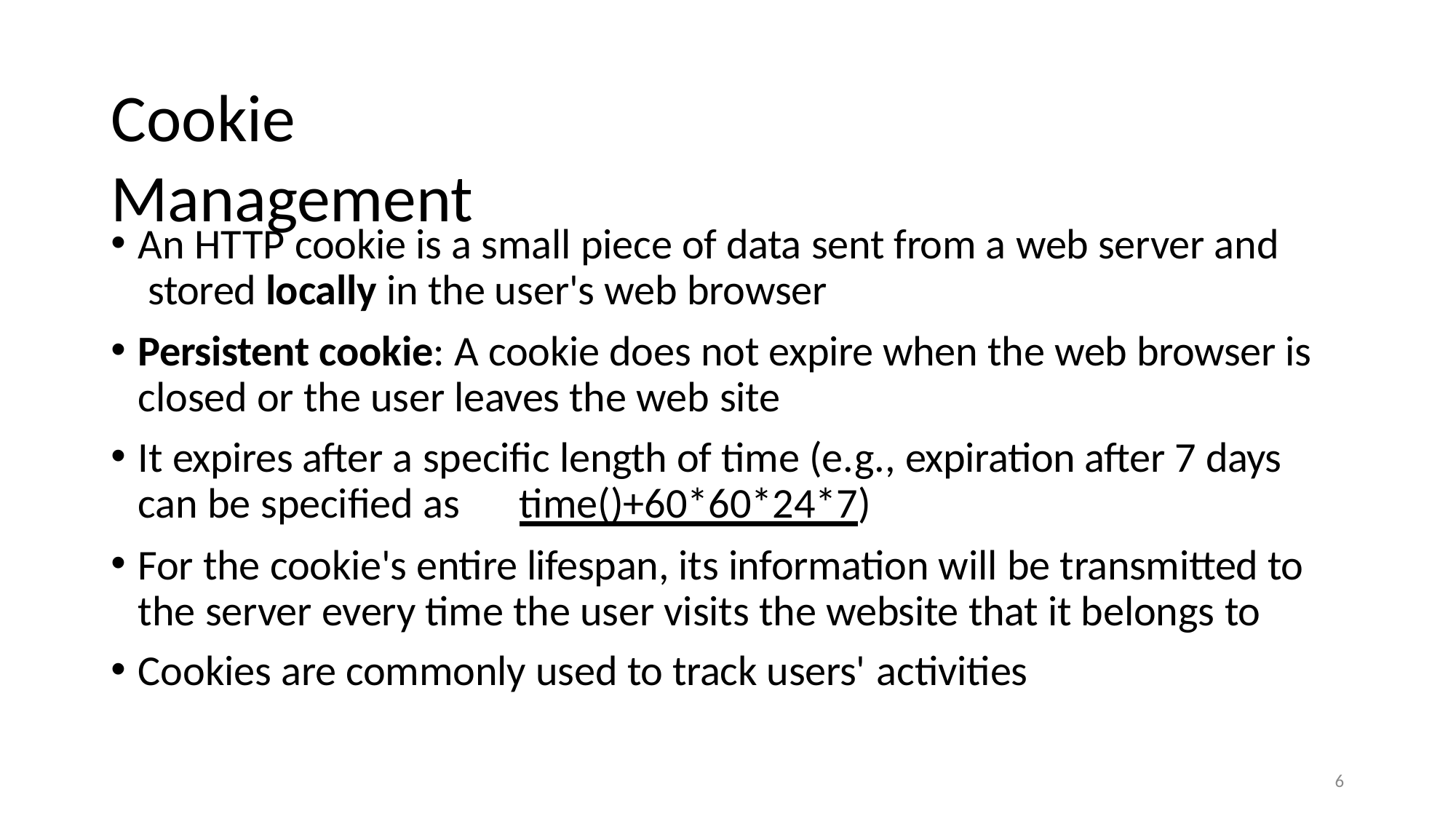

# Cookie Management
An HTTP cookie is a small piece of data sent from a web server and  stored locally in the user's web browser
Persistent cookie: A cookie does not expire when the web browser is  closed or the user leaves the web site
It expires after a specific length of time (e.g., expiration after 7 days  can be specified as	time()+60*60*24*7)
For the cookie's entire lifespan, its information will be transmitted to  the server every time the user visits the website that it belongs to
Cookies are commonly used to track users' activities
6